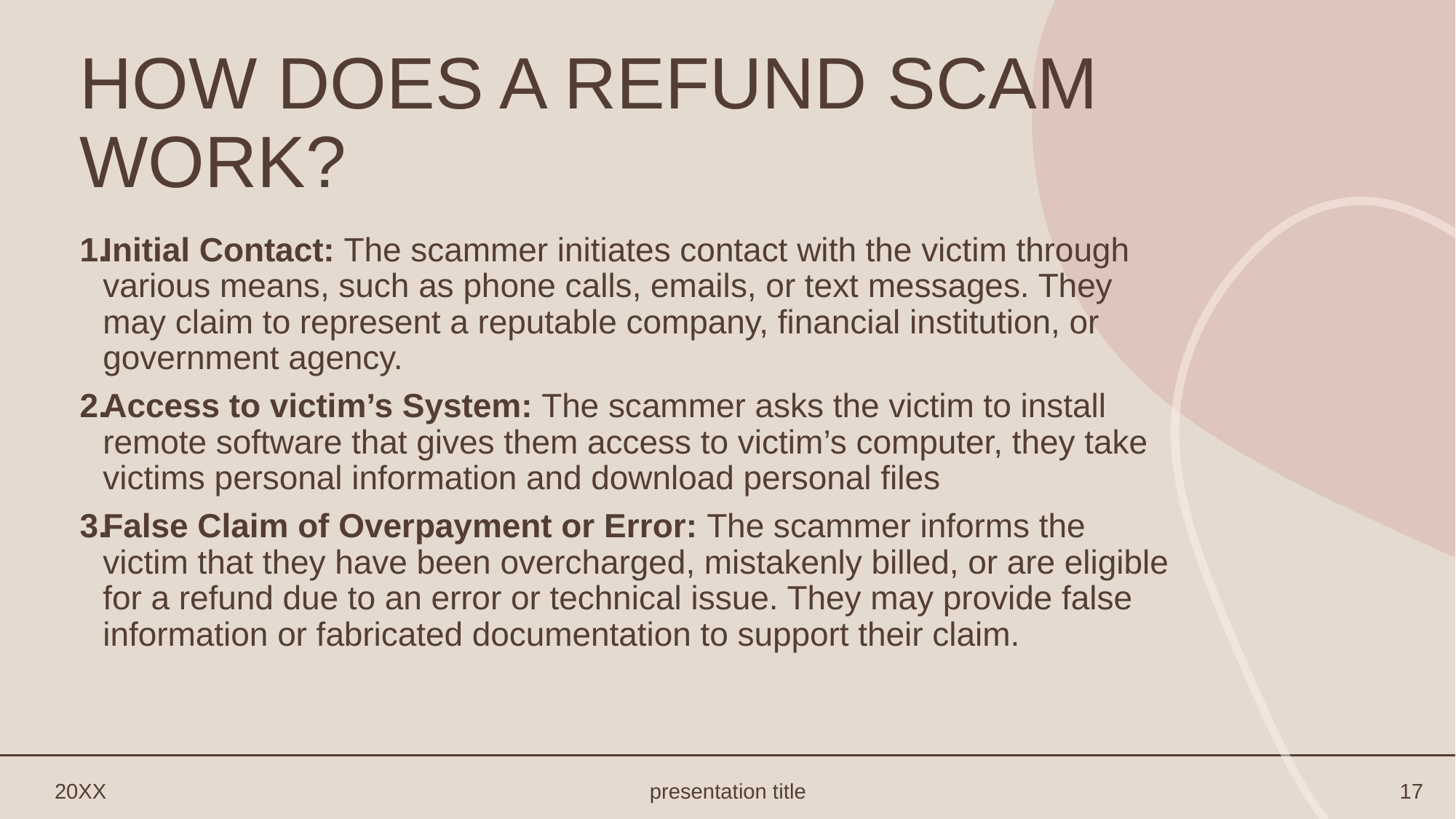

# HOW DOES A REFUND SCAM WORK?
Initial Contact: The scammer initiates contact with the victim through various means, such as phone calls, emails, or text messages. They may claim to represent a reputable company, financial institution, or government agency.
Access to victim’s System: The scammer asks the victim to install remote software that gives them access to victim’s computer, they take victims personal information and download personal files
False Claim of Overpayment or Error: The scammer informs the victim that they have been overcharged, mistakenly billed, or are eligible for a refund due to an error or technical issue. They may provide false information or fabricated documentation to support their claim.

20XX
presentation title
17